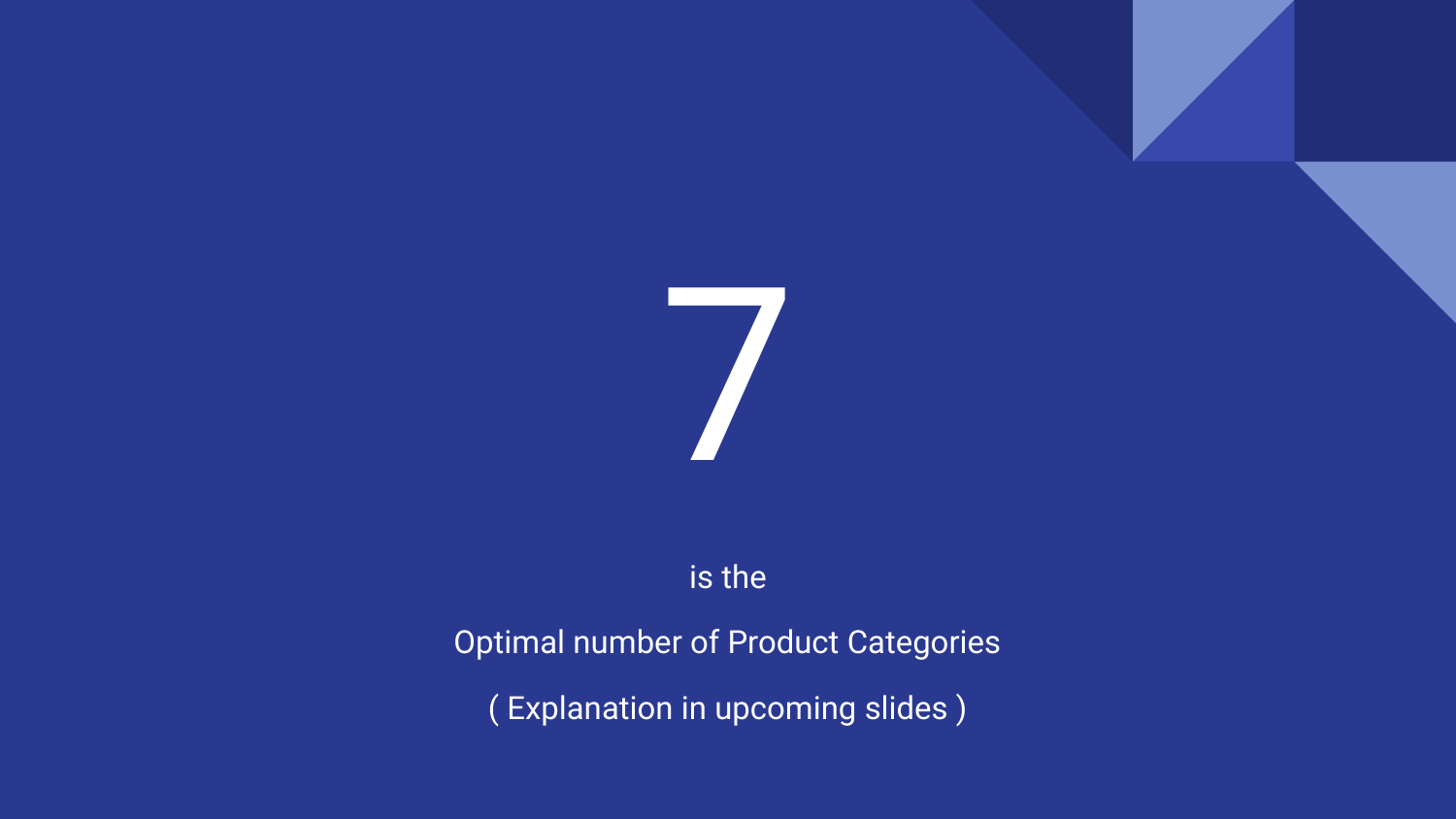

# 7
is the
Optimal number of Product Categories
( Explanation in upcoming slides )